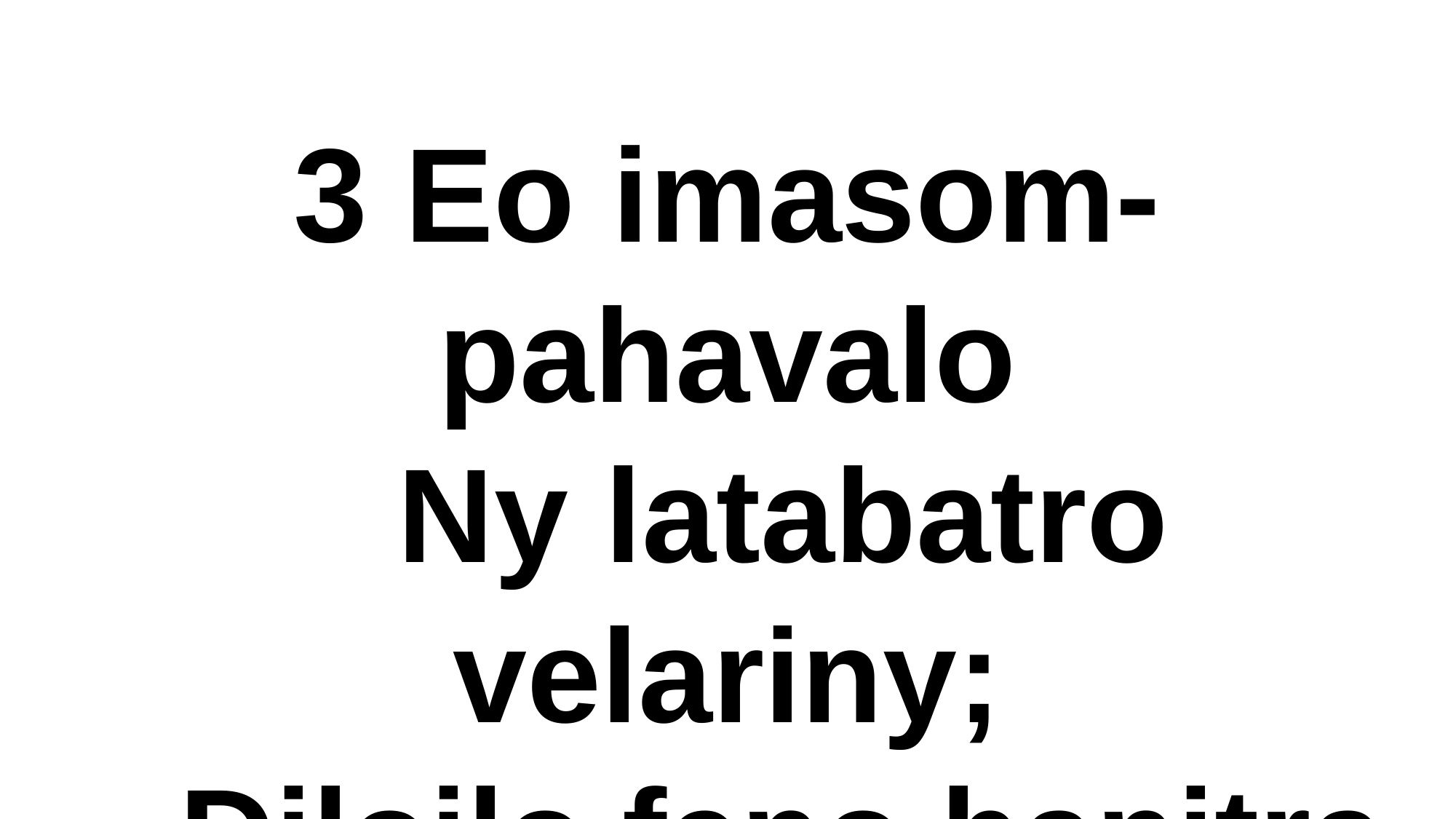

3 Eo imasom-pahavalo
   Ny latabatro velariny;
   Diloilo feno hanitra
 (Efa namotosany ahy)